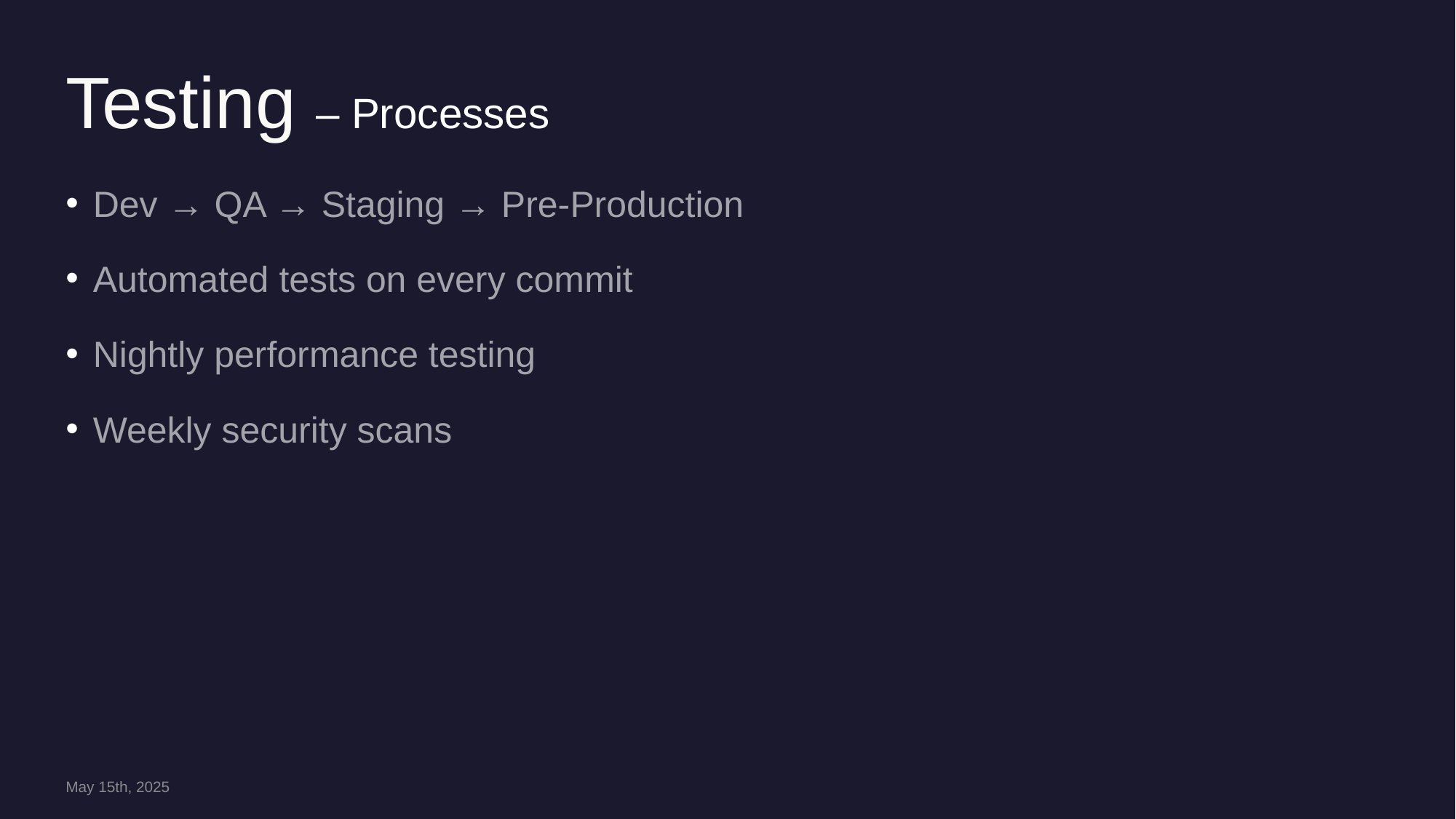

# Testing – Processes
Dev → QA → Staging → Pre-Production
Automated tests on every commit
Nightly performance testing
Weekly security scans
May 15th, 2025